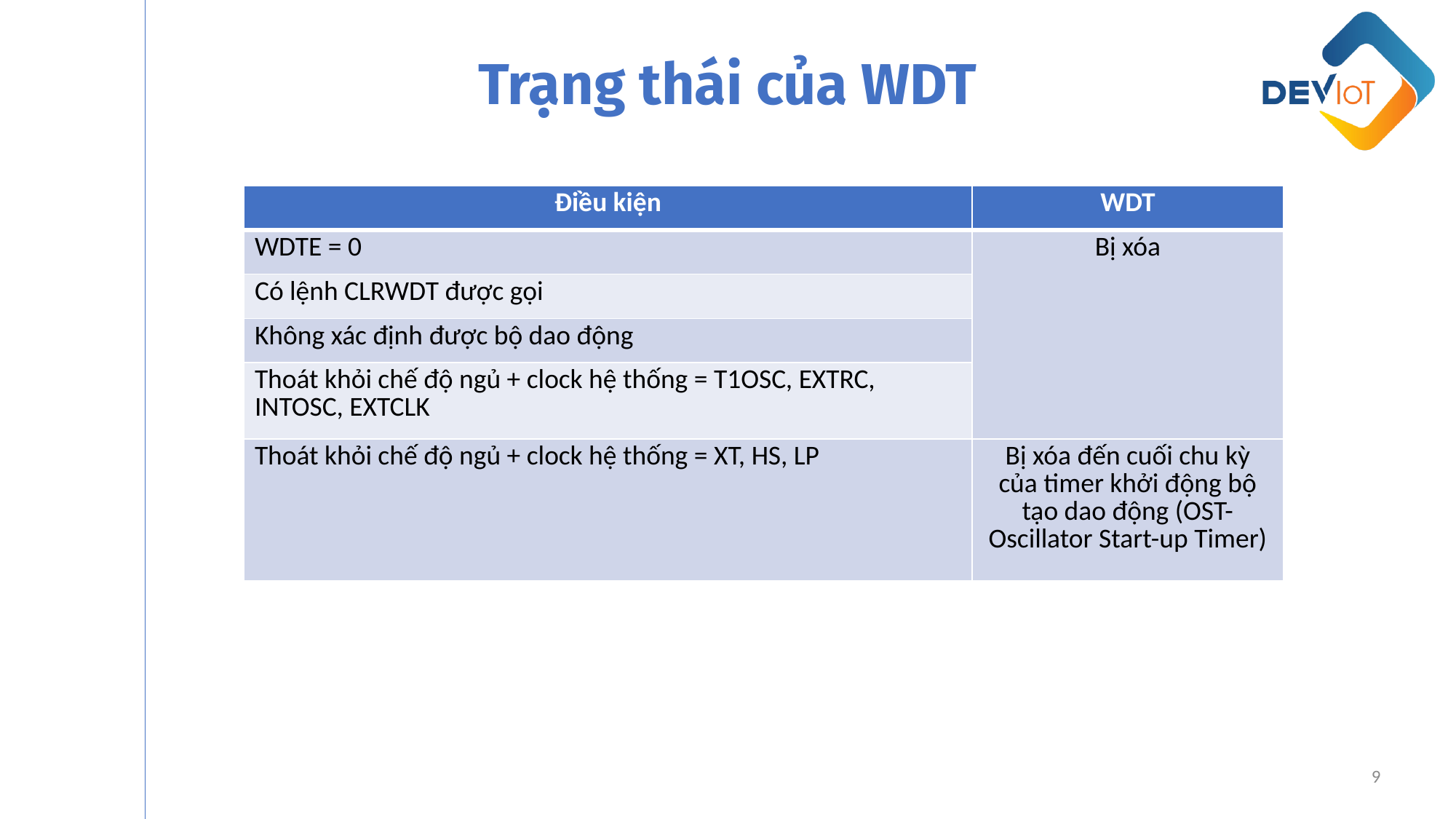

Trạng thái của WDT
| Điều kiện | WDT |
| --- | --- |
| WDTE = 0 | Bị xóa |
| Có lệnh CLRWDT được gọi |  |
| Không xác định được bộ dao động |  |
| Thoát khỏi chế độ ngủ + clock hệ thống = T1OSC, EXTRC, INTOSC, EXTCLK |  |
| Thoát khỏi chế độ ngủ + clock hệ thống = XT, HS, LP | Bị xóa đến cuối chu kỳ của timer khởi động bộ tạo dao động (OST- Oscillator Start-up Timer) |
9